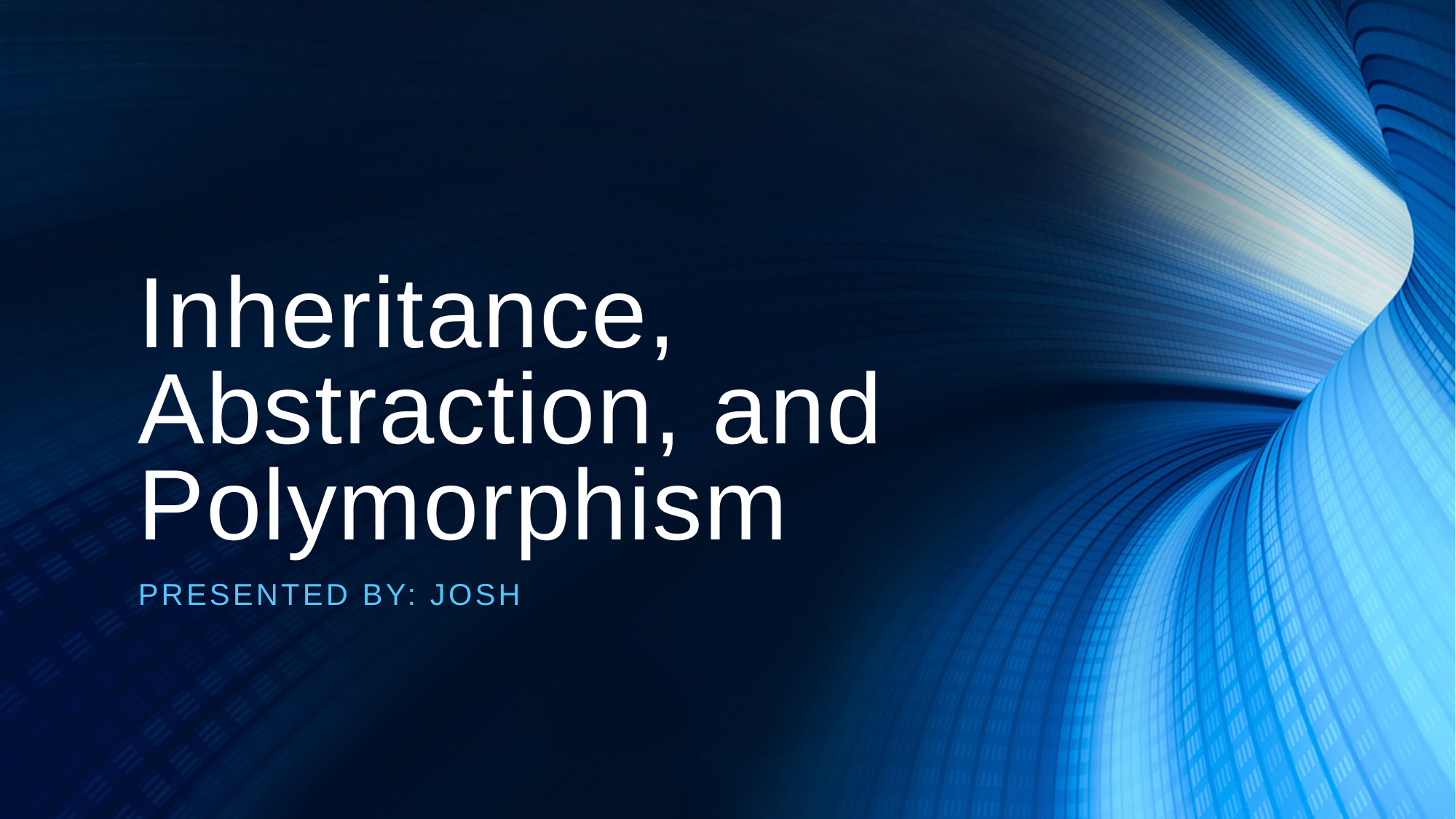

# Inheritance, Abstraction, and Polymorphism
Presented By: Josh